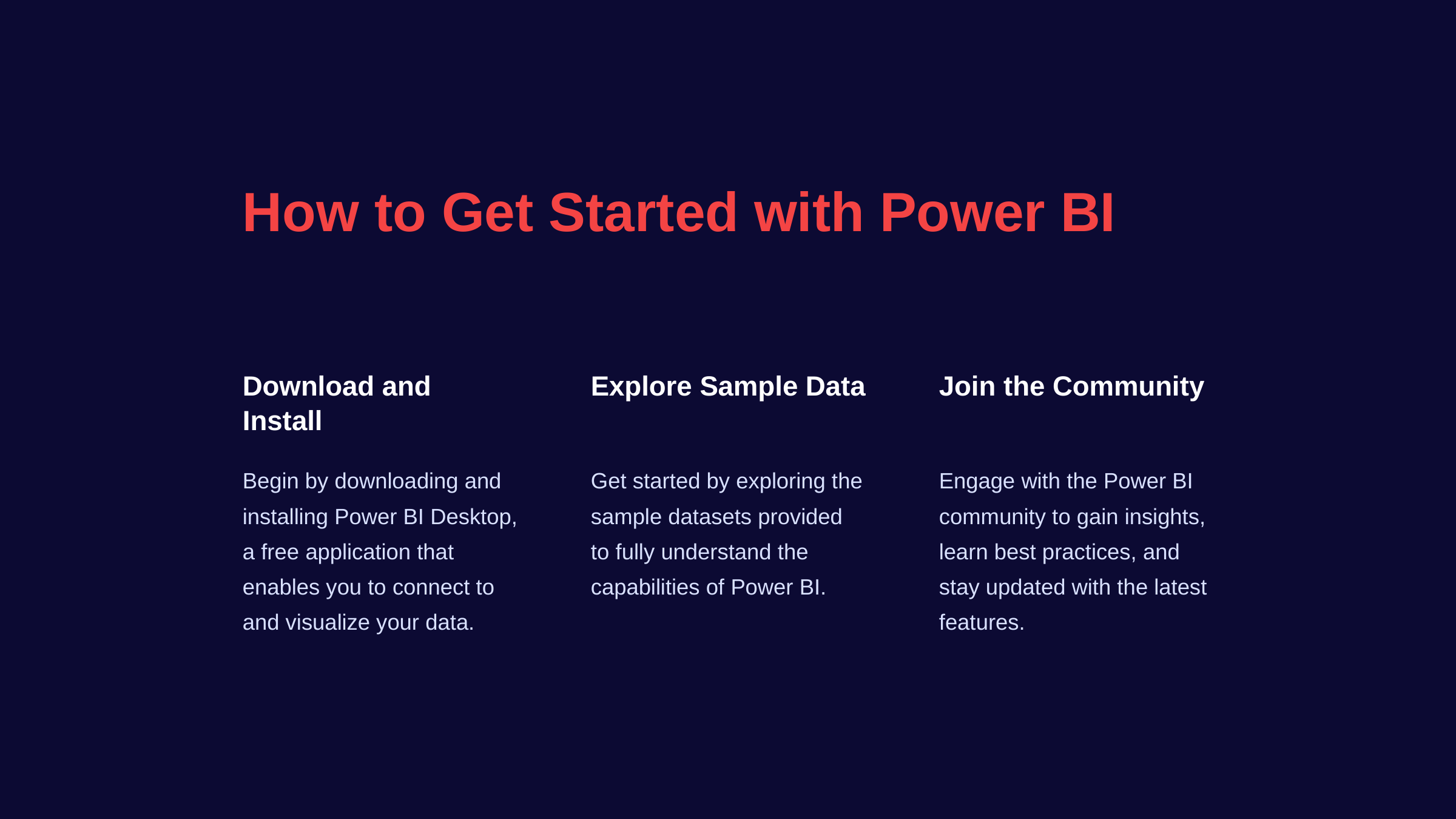

How to Get Started with Power BI
Download and Install
Explore Sample Data
Join the Community
Begin by downloading and installing Power BI Desktop, a free application that enables you to connect to and visualize your data.
Get started by exploring the sample datasets provided to fully understand the capabilities of Power BI.
Engage with the Power BI community to gain insights, learn best practices, and stay updated with the latest features.